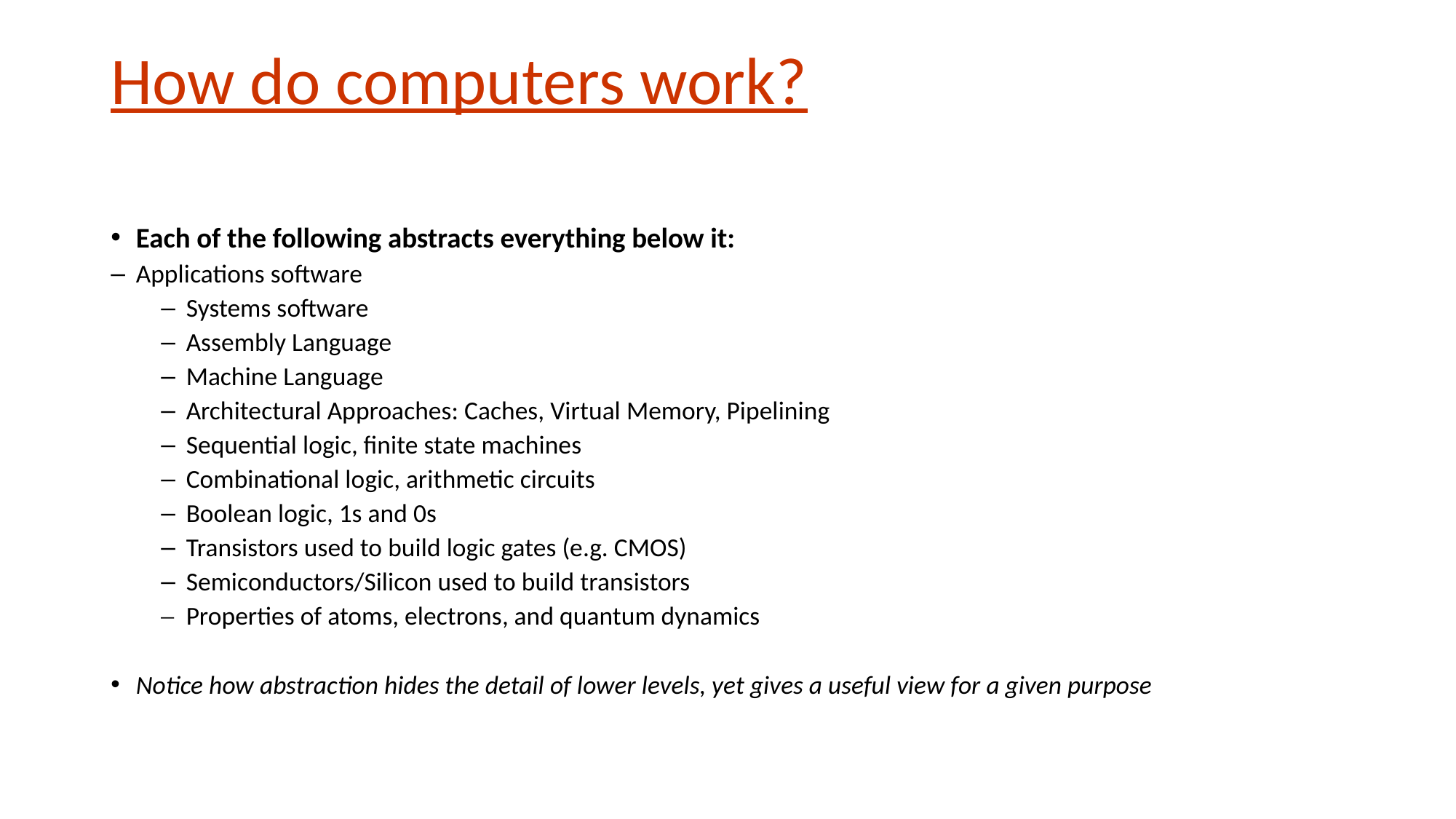

# How do computers work?
Each of the following abstracts everything below it:
Applications software
Systems software
Assembly Language
Machine Language
Architectural Approaches: Caches, Virtual Memory, Pipelining
Sequential logic, finite state machines
Combinational logic, arithmetic circuits
Boolean logic, 1s and 0s
Transistors used to build logic gates (e.g. CMOS)
Semiconductors/Silicon used to build transistors
Properties of atoms, electrons, and quantum dynamics

Notice how abstraction hides the detail of lower levels, yet gives a useful view for a given purpose